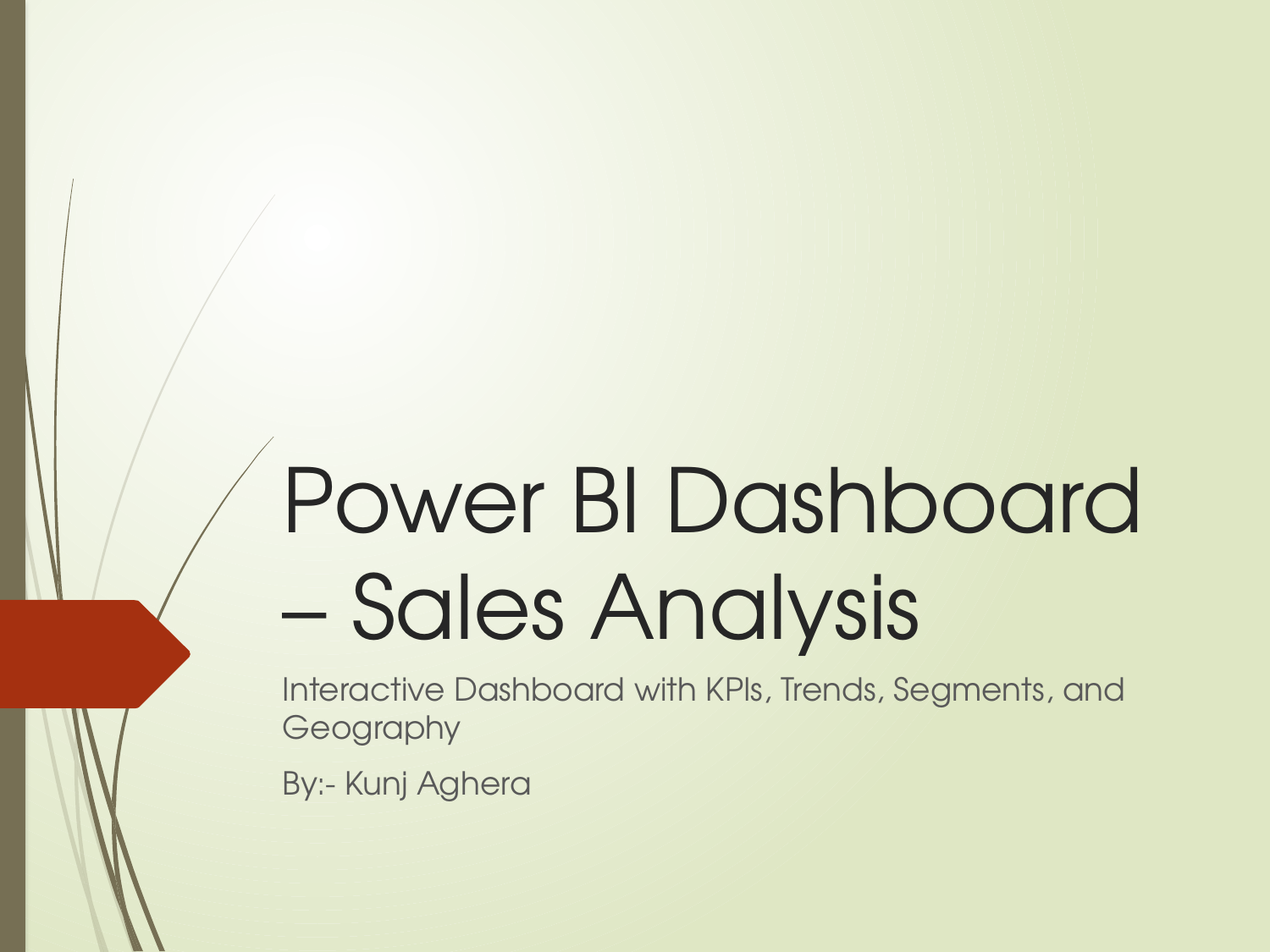

# Power BI Dashboard – Sales Analysis
Interactive Dashboard with KPIs, Trends, Segments, and Geography
By:- Kunj Aghera